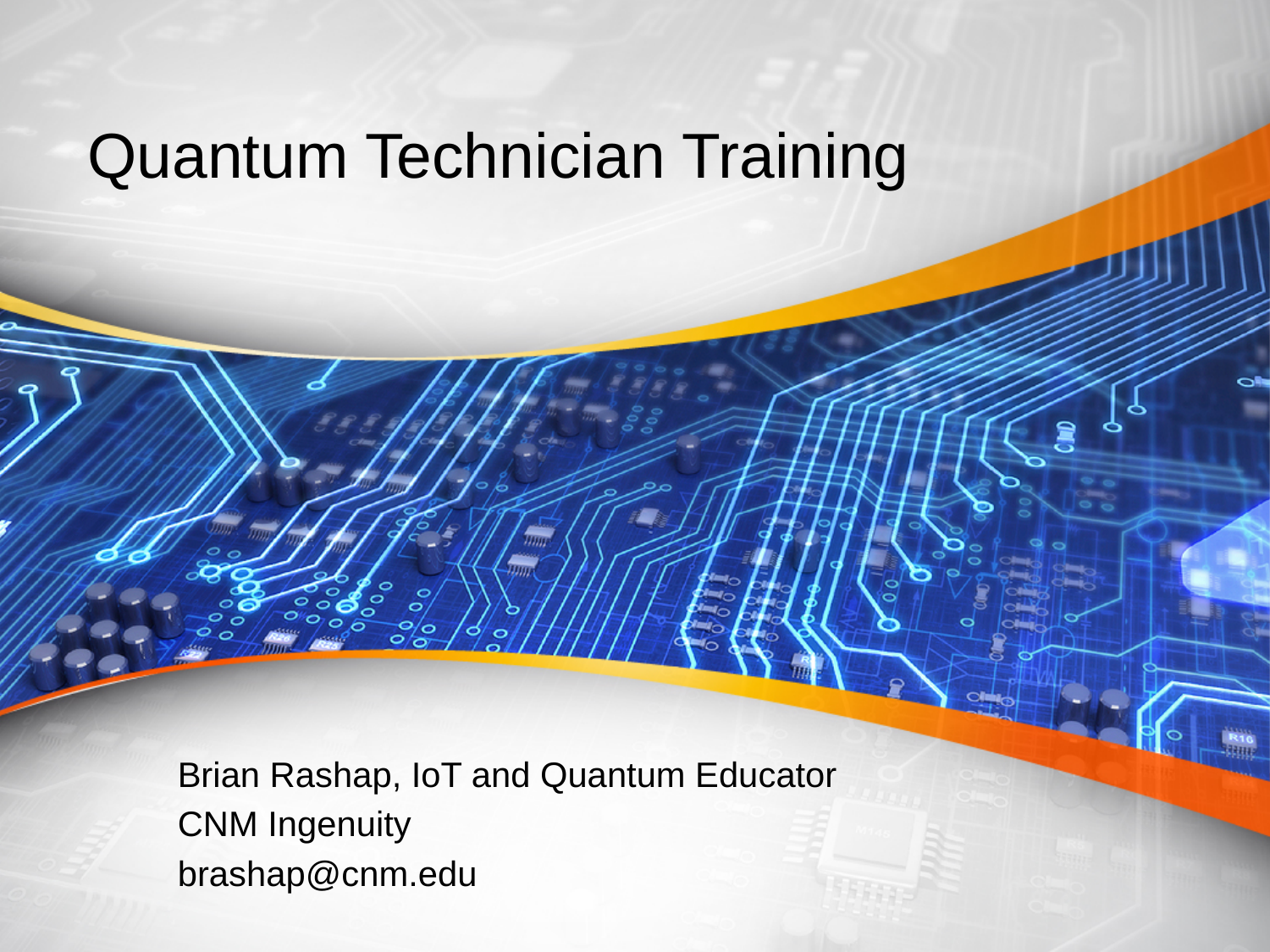

# Quantum Technician Training
Brian Rashap, IoT and Quantum Educator
CNM Ingenuity
brashap@cnm.edu